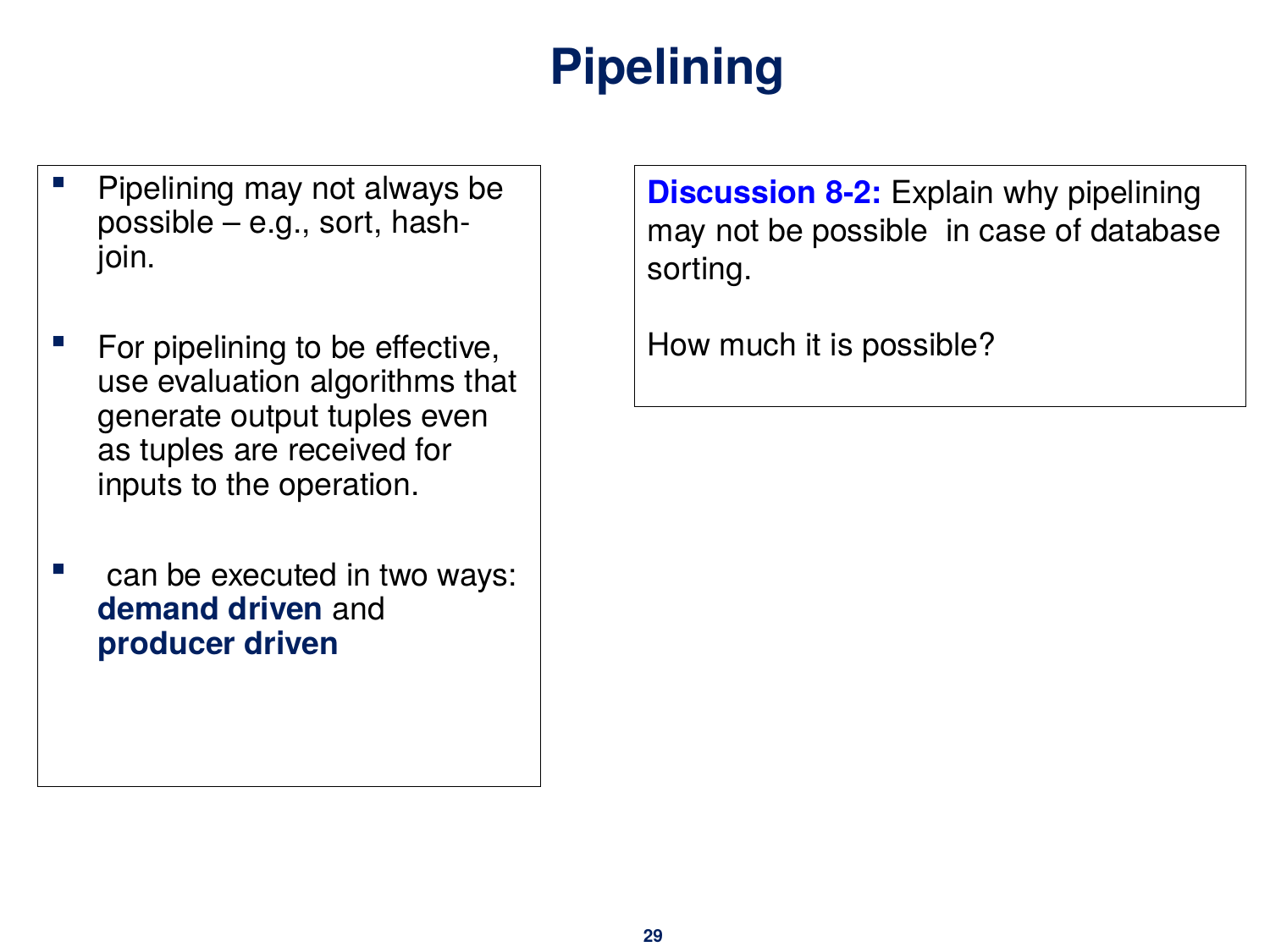

# Pipelining
Pipelining may not always be possible – e.g., sort, hash-join.

For pipelining to be effective, use evaluation algorithms that generate output tuples even as tuples are received for inputs to the operation.

 can be executed in two ways:  demand driven and producer driven
Discussion 8-2: Explain why pipelining may not be possible  in case of database sorting.

How much it is possible?